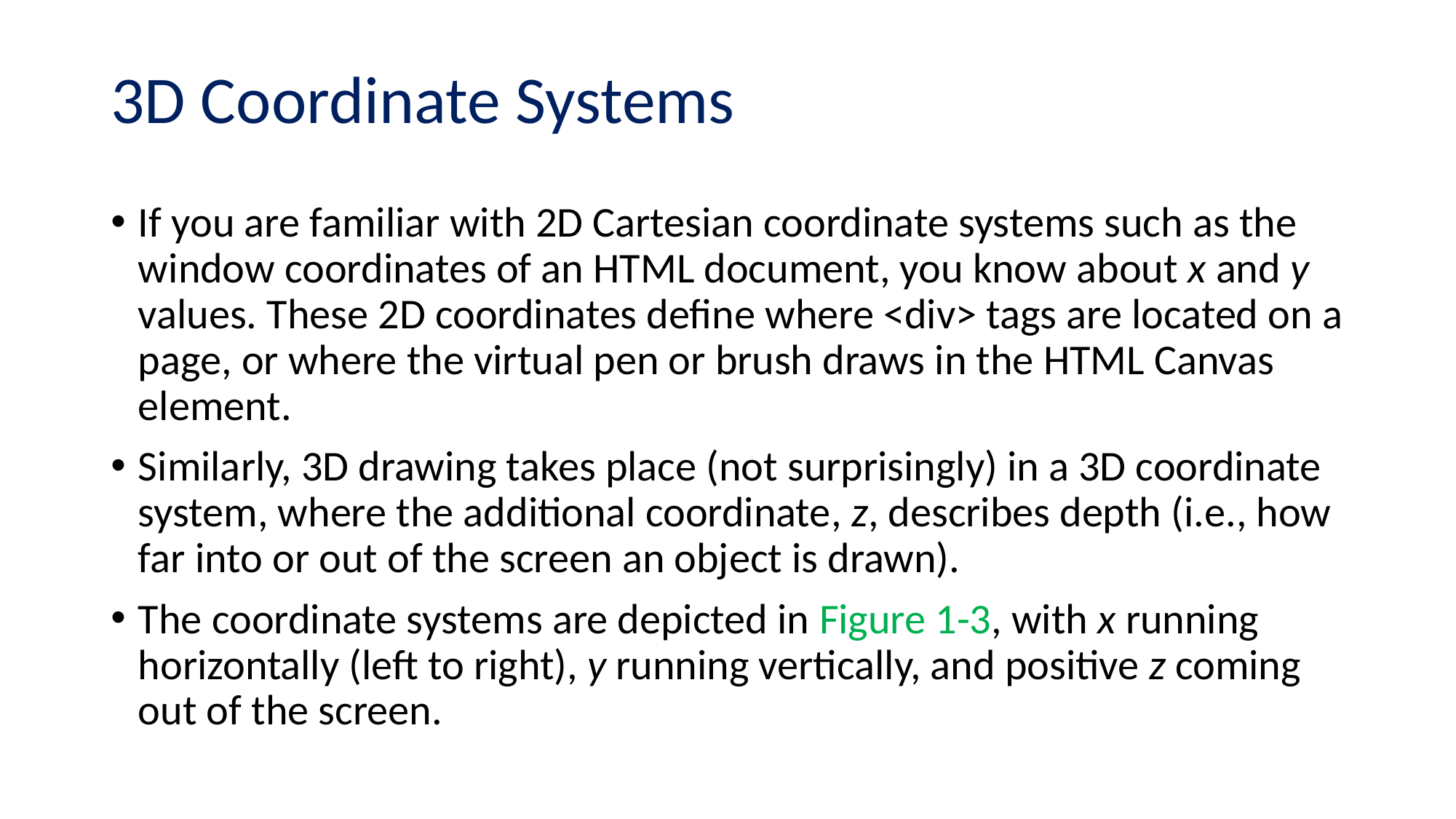

# 3D Coordinate Systems
If you are familiar with 2D Cartesian coordinate systems such as the window coordinates of an HTML document, you know about x and y values. These 2D coordinates define where <div> tags are located on a page, or where the virtual pen or brush draws in the HTML Canvas element.
Similarly, 3D drawing takes place (not surprisingly) in a 3D coordinate system, where the additional coordinate, z, describes depth (i.e., how far into or out of the screen an object is drawn).
The coordinate systems are depicted in Figure 1-3, with x running horizontally (left to right), y running vertically, and positive z coming out of the screen.